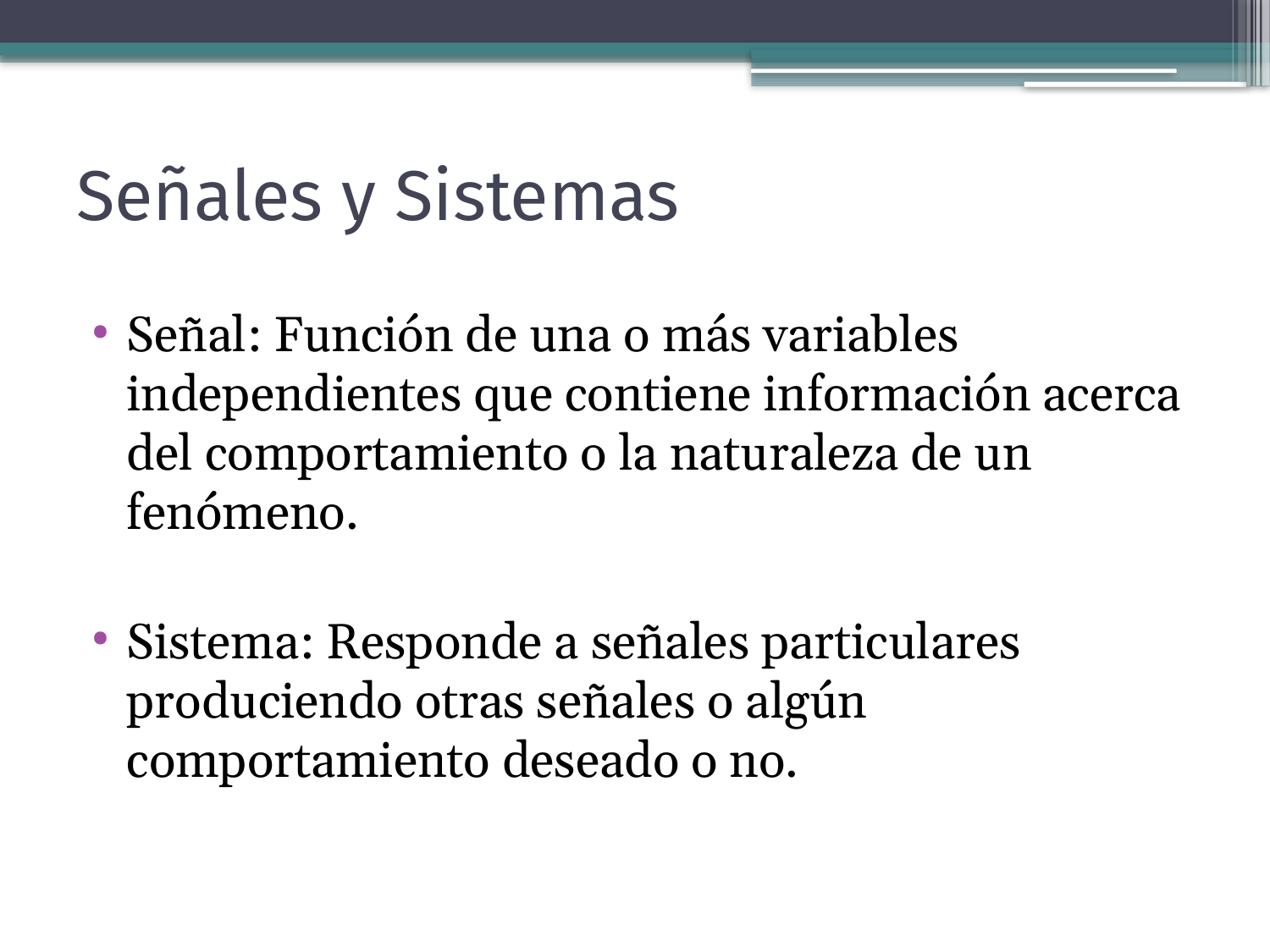

# Señales y Sistemas
Señal: Función de una o más variables independientes que contiene información acerca del comportamiento o la naturaleza de un fenómeno.

Sistema: Responde a señales particulares produciendo otras señales o algún comportamiento deseado o no.